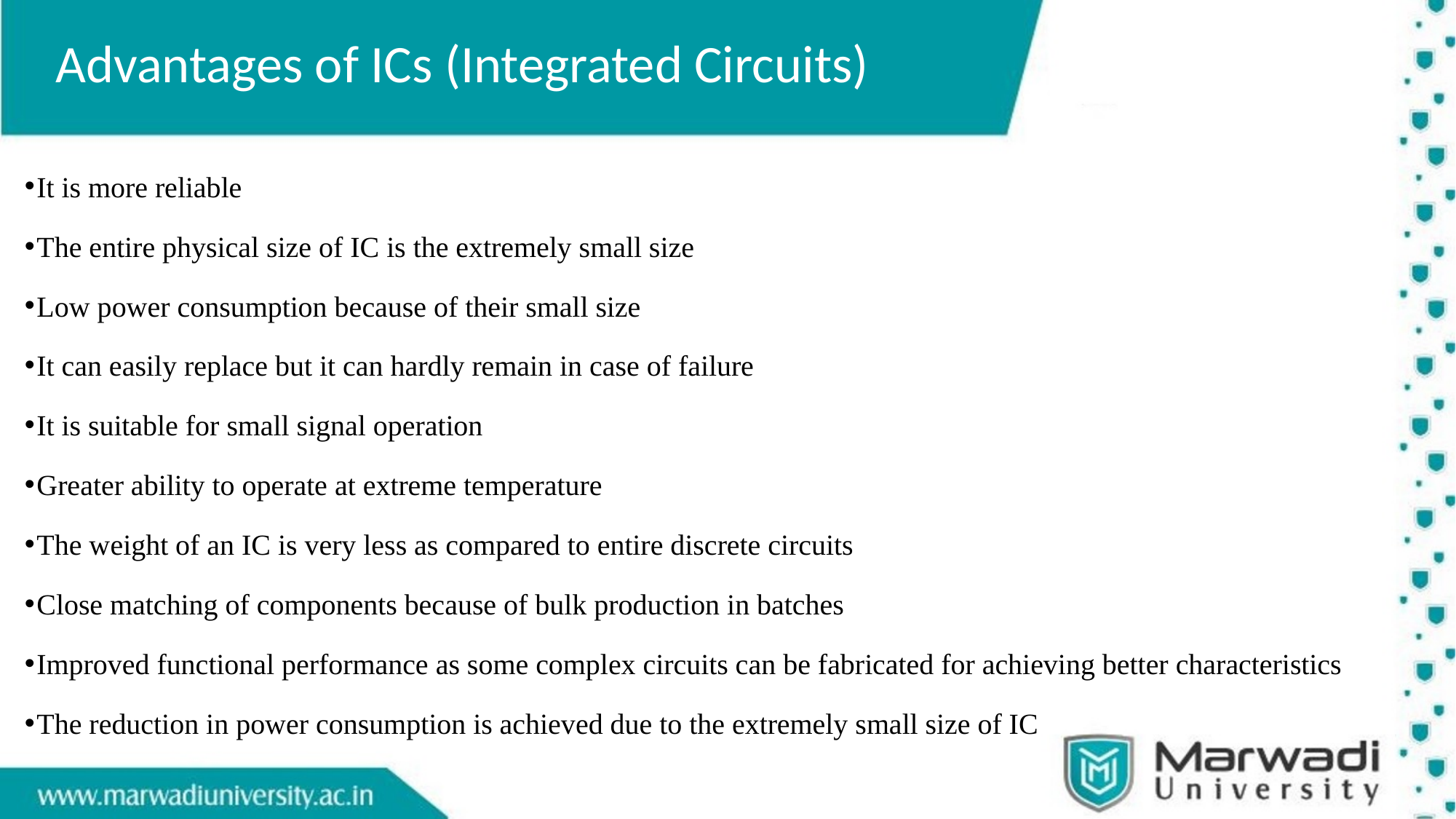

# Advantages of ICs (Integrated Circuits)
It is more reliable
The entire physical size of IC is the extremely small size
Low power consumption because of their small size
It can easily replace but it can hardly remain in case of failure
It is suitable for small signal operation
Greater ability to operate at extreme temperature
The weight of an IC is very less as compared to entire discrete circuits
Close matching of components because of bulk production in batches
Improved functional performance as some complex circuits can be fabricated for achieving better characteristics
The reduction in power consumption is achieved due to the extremely small size of IC